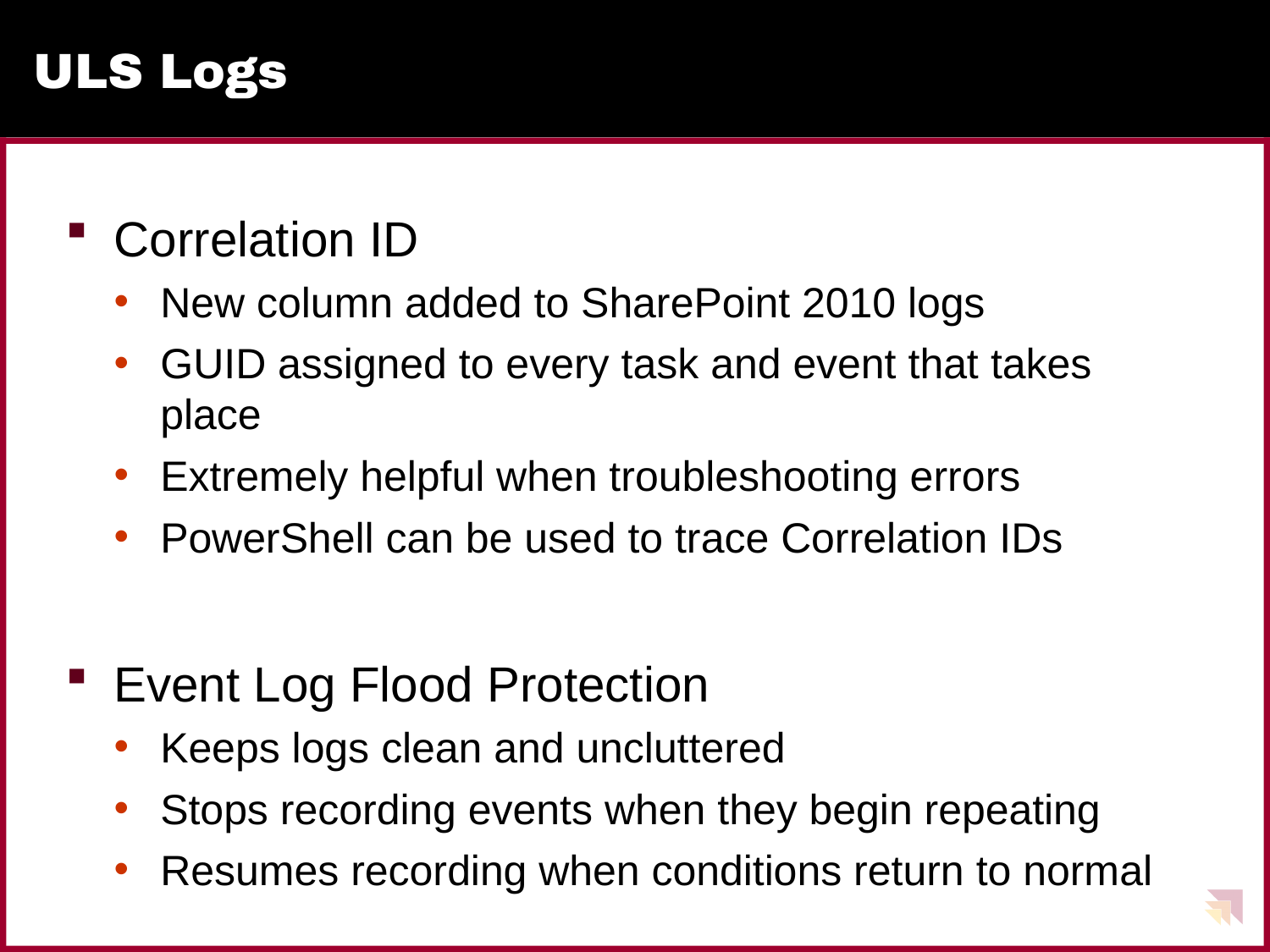

# ULS Logs
Correlation ID
New column added to SharePoint 2010 logs
GUID assigned to every task and event that takes place
Extremely helpful when troubleshooting errors
PowerShell can be used to trace Correlation IDs

Event Log Flood Protection
Keeps logs clean and uncluttered
Stops recording events when they begin repeating
Resumes recording when conditions return to normal